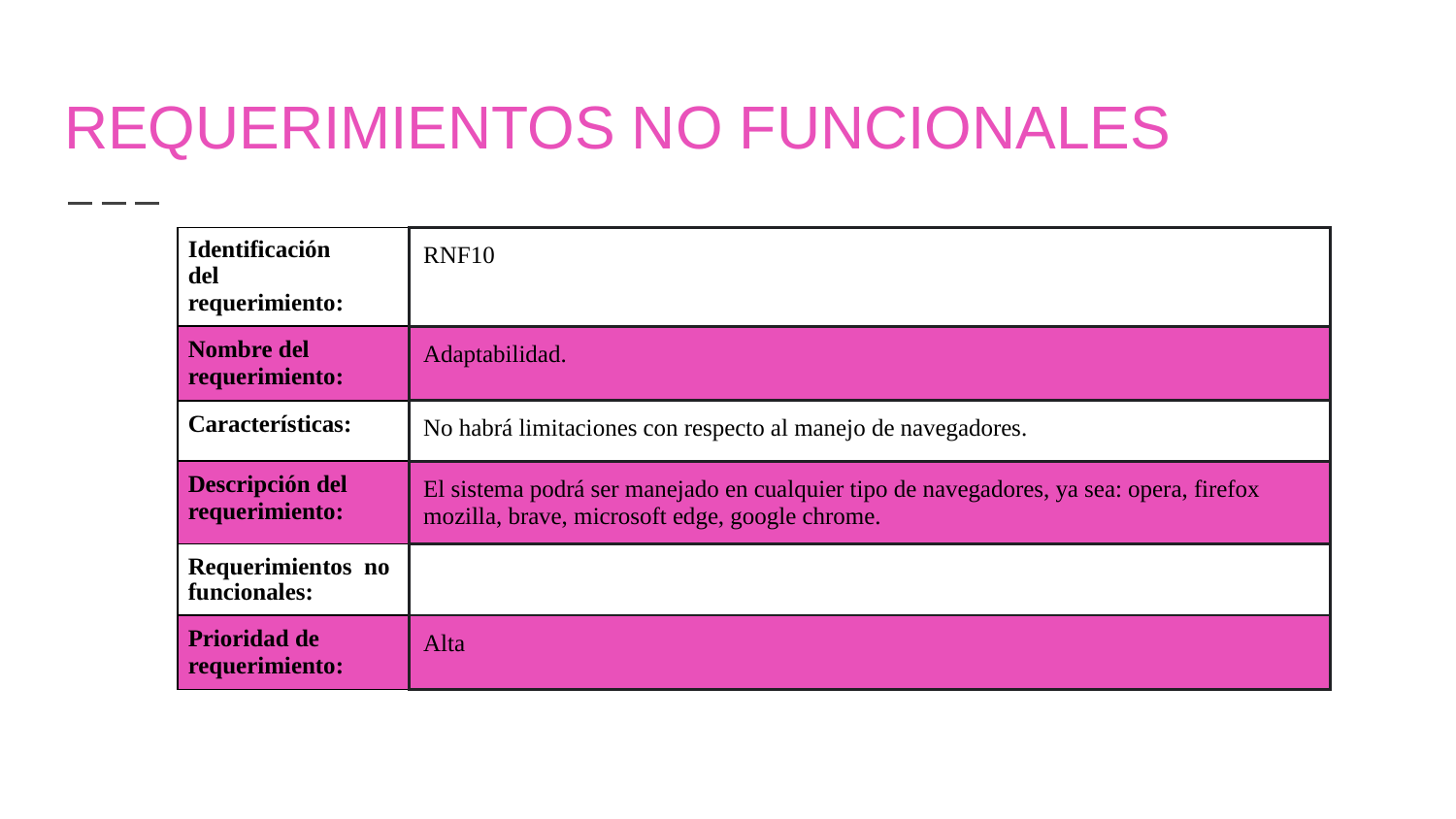

# REQUERIMIENTOS NO FUNCIONALES
| Identificación del requerimiento: | RNF10 |
| --- | --- |
| Nombre del requerimiento: | Adaptabilidad. |
| Características: | No habrá limitaciones con respecto al manejo de navegadores. |
| Descripción del requerimiento: | El sistema podrá ser manejado en cualquier tipo de navegadores, ya sea: opera, firefox mozilla, brave, microsoft edge, google chrome. |
| Requerimientos no funcionales: |  |
| Prioridad de requerimiento: | Alta |